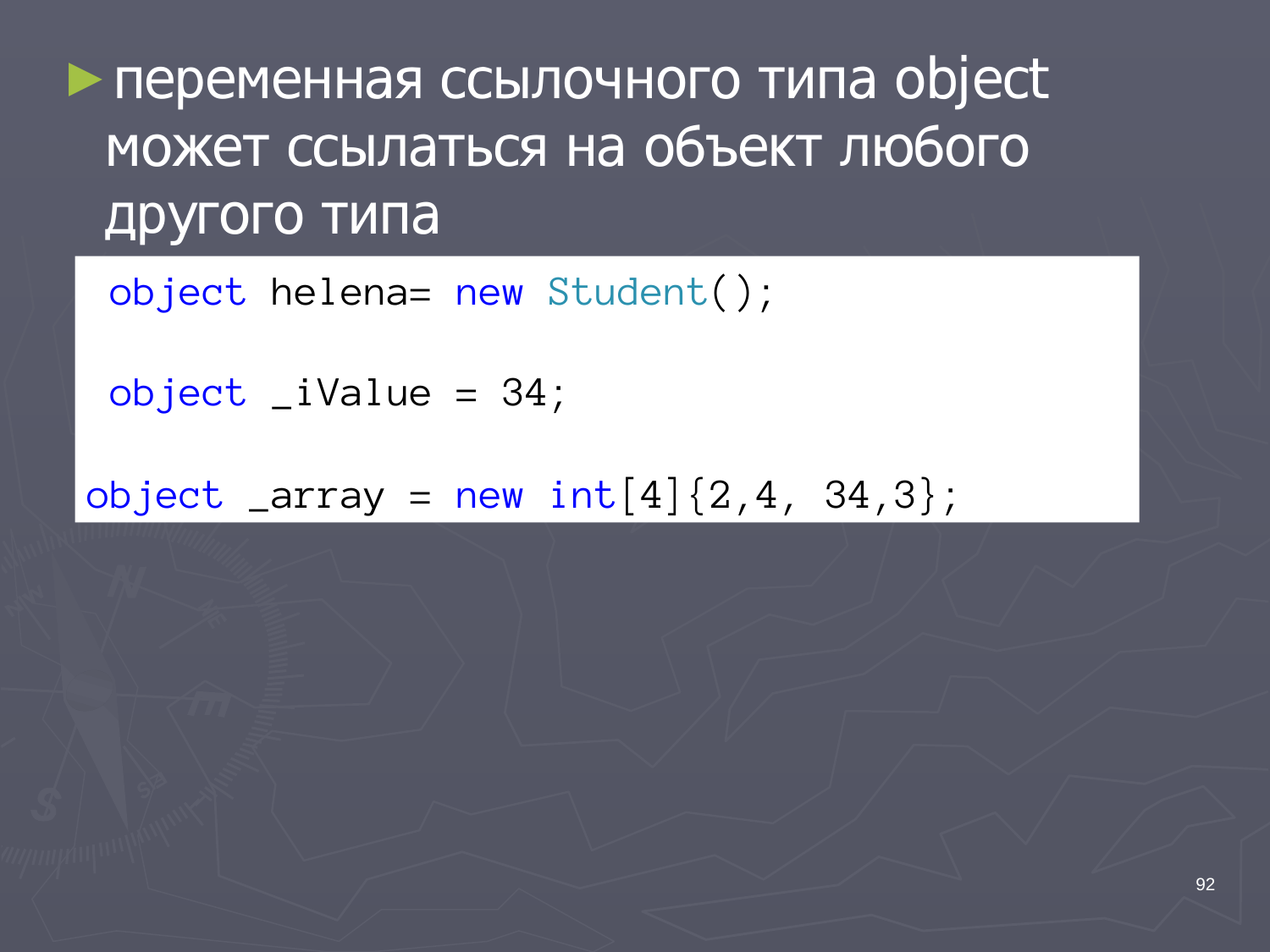

переменная ссылочного типа object может ссылаться на объект любого другого типа
 object helena= new Student();

 object _iValue = 34;

object _array = new int[4]{2,4, 34,3};
92